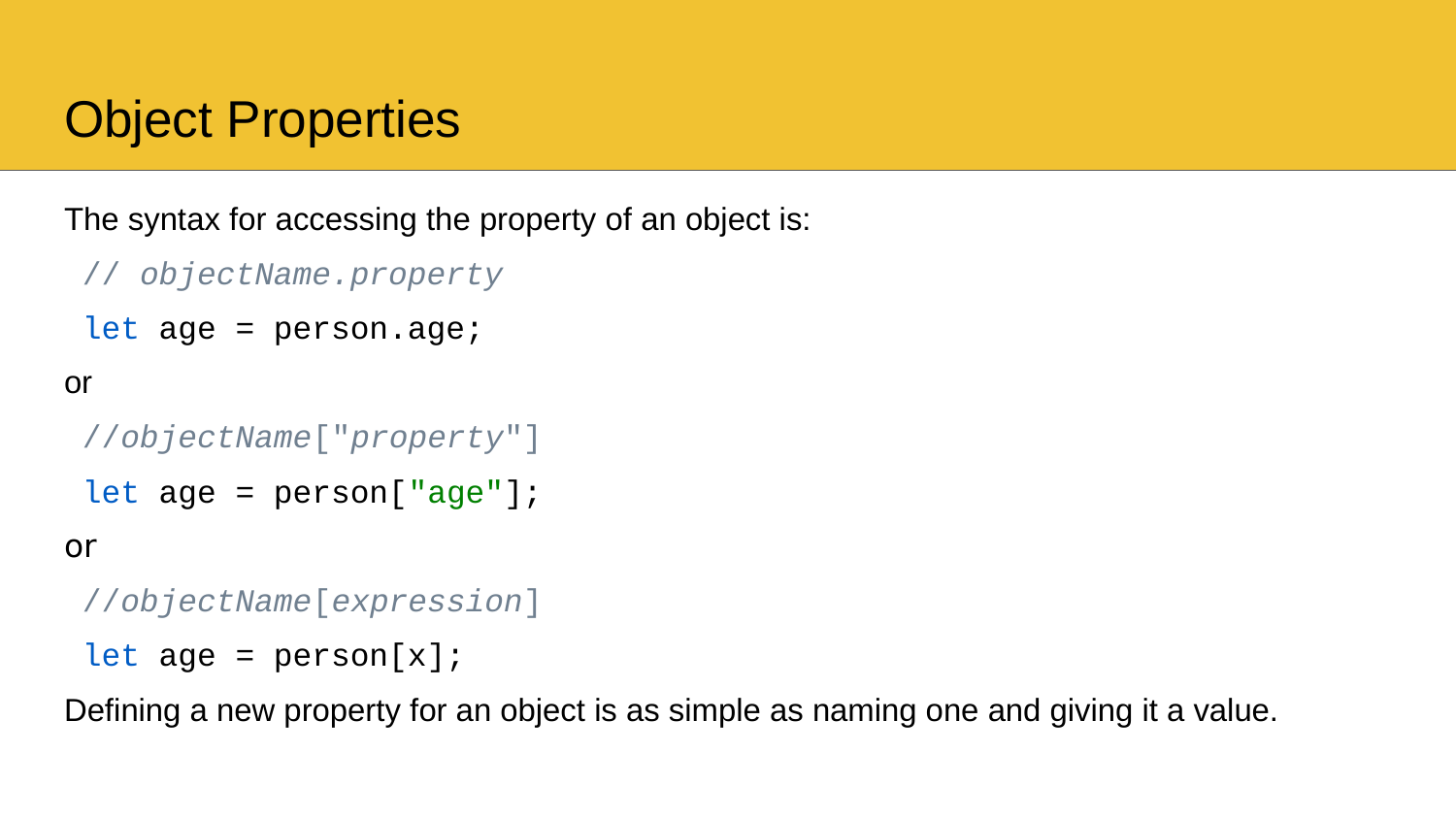

# Object Properties
The syntax for accessing the property of an object is:
// objectName.property
let age = person.age;
or
//objectName["property"]
let age = person["age"];
or
//objectName[expression]
let age = person[x];
Defining a new property for an object is as simple as naming one and giving it a value.